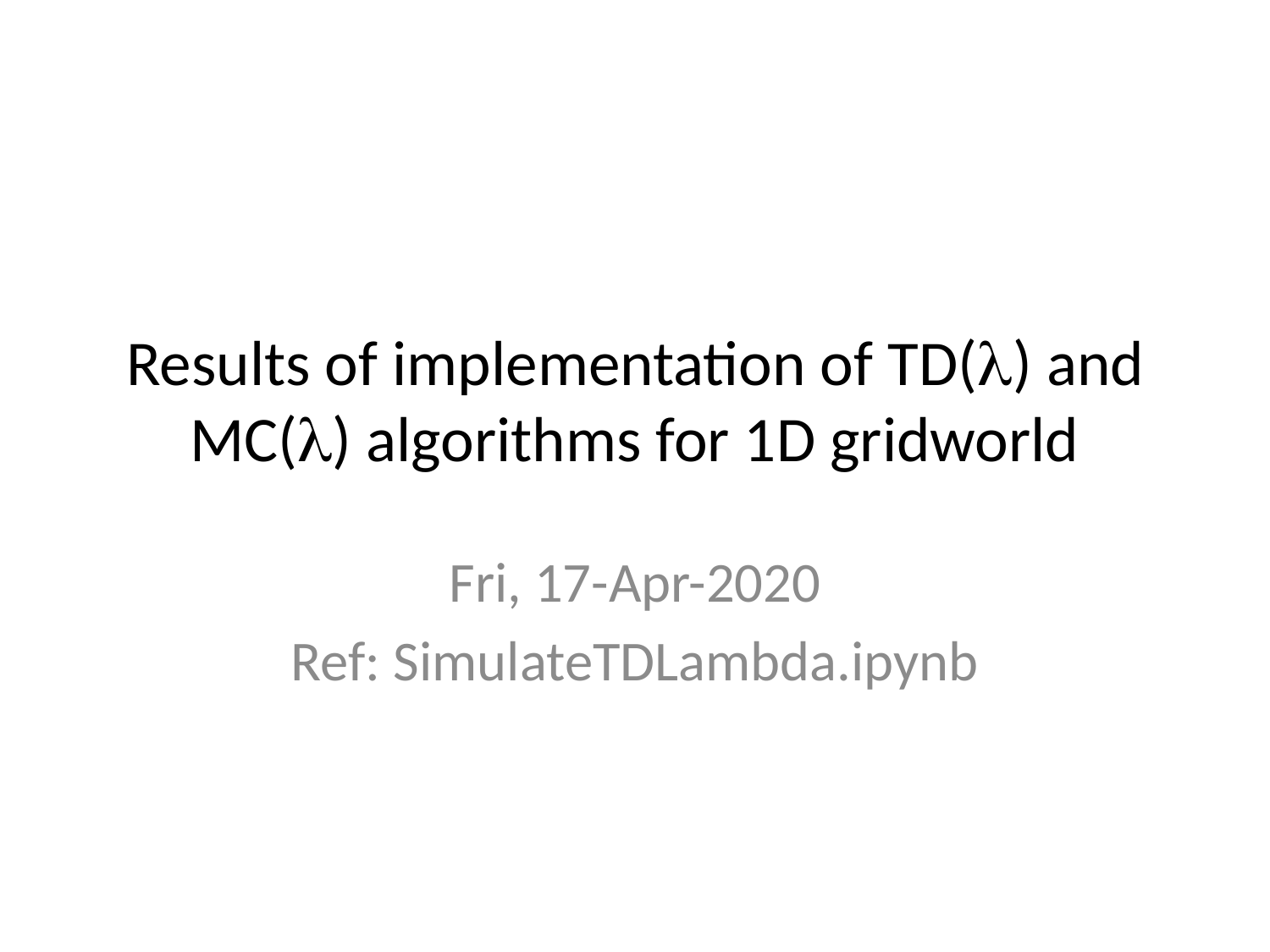

# Results of implementation of TD(λ) and MC(λ) algorithms for 1D gridworld
Fri, 17-Apr-2020
Ref: SimulateTDLambda.ipynb